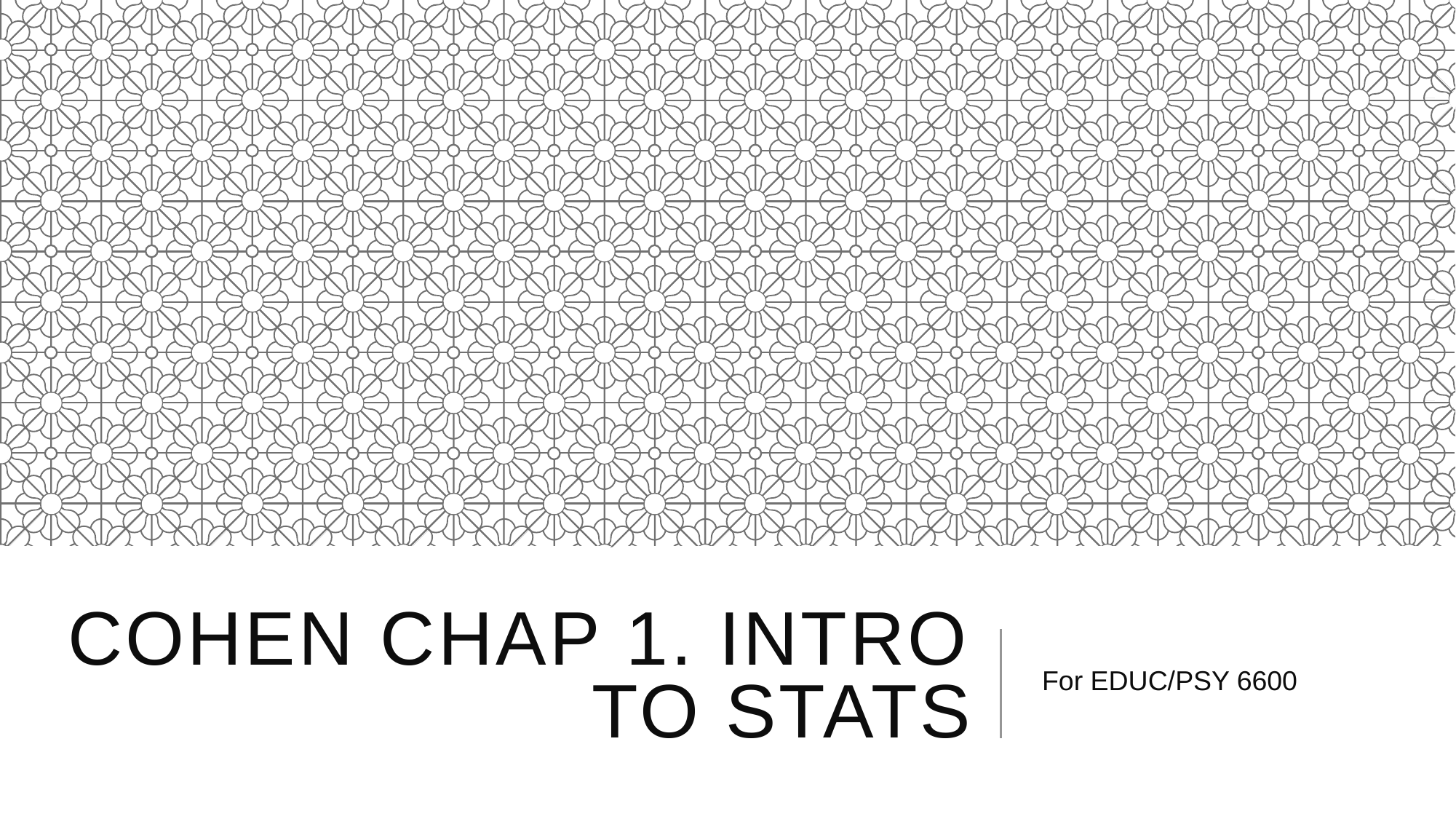

# Cohen chap 1. Intro to Stats
For EDUC/PSY 6600